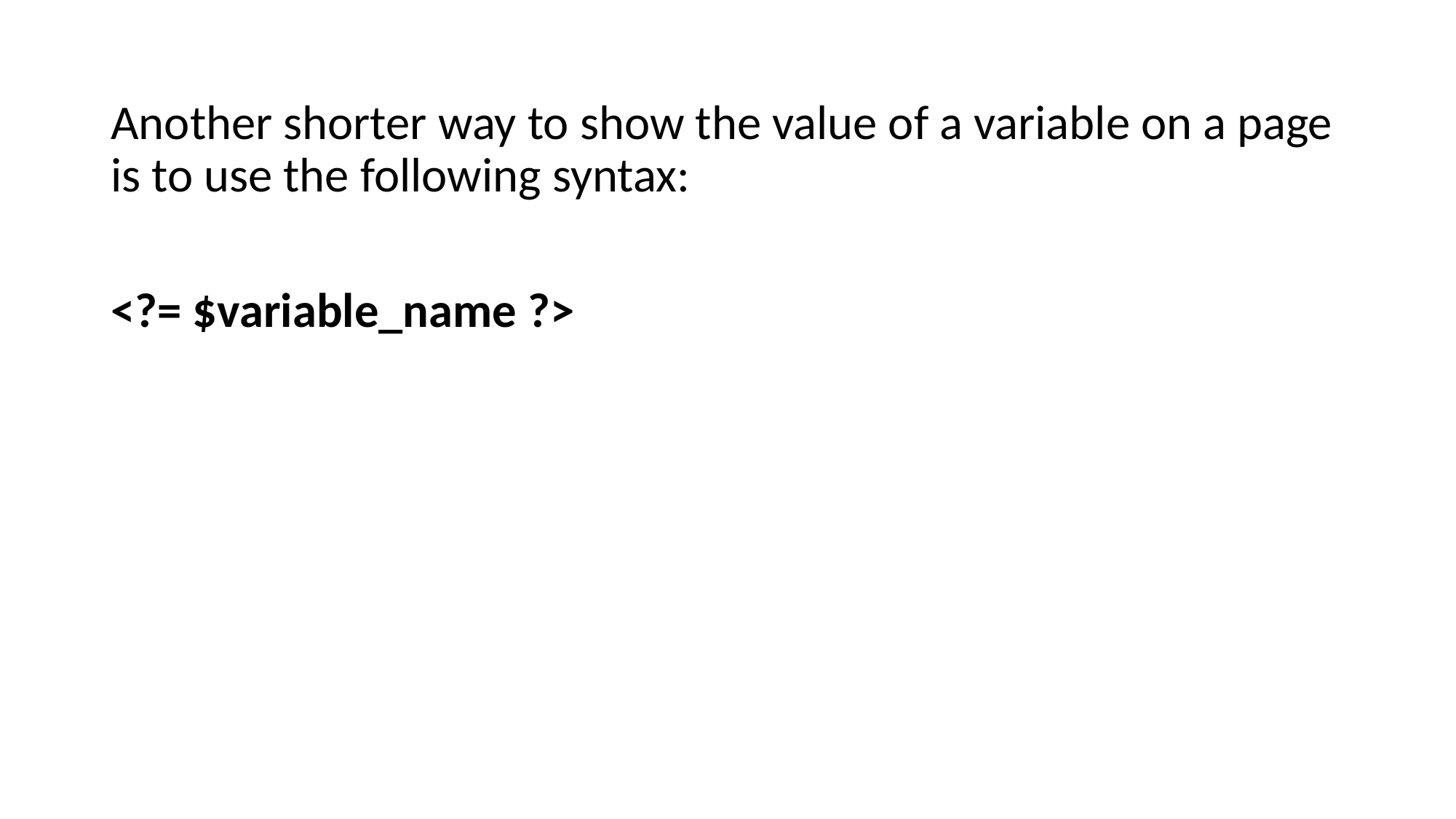

Another shorter way to show the value of a variable on a page is to use the following syntax:

<?= $variable_name ?>